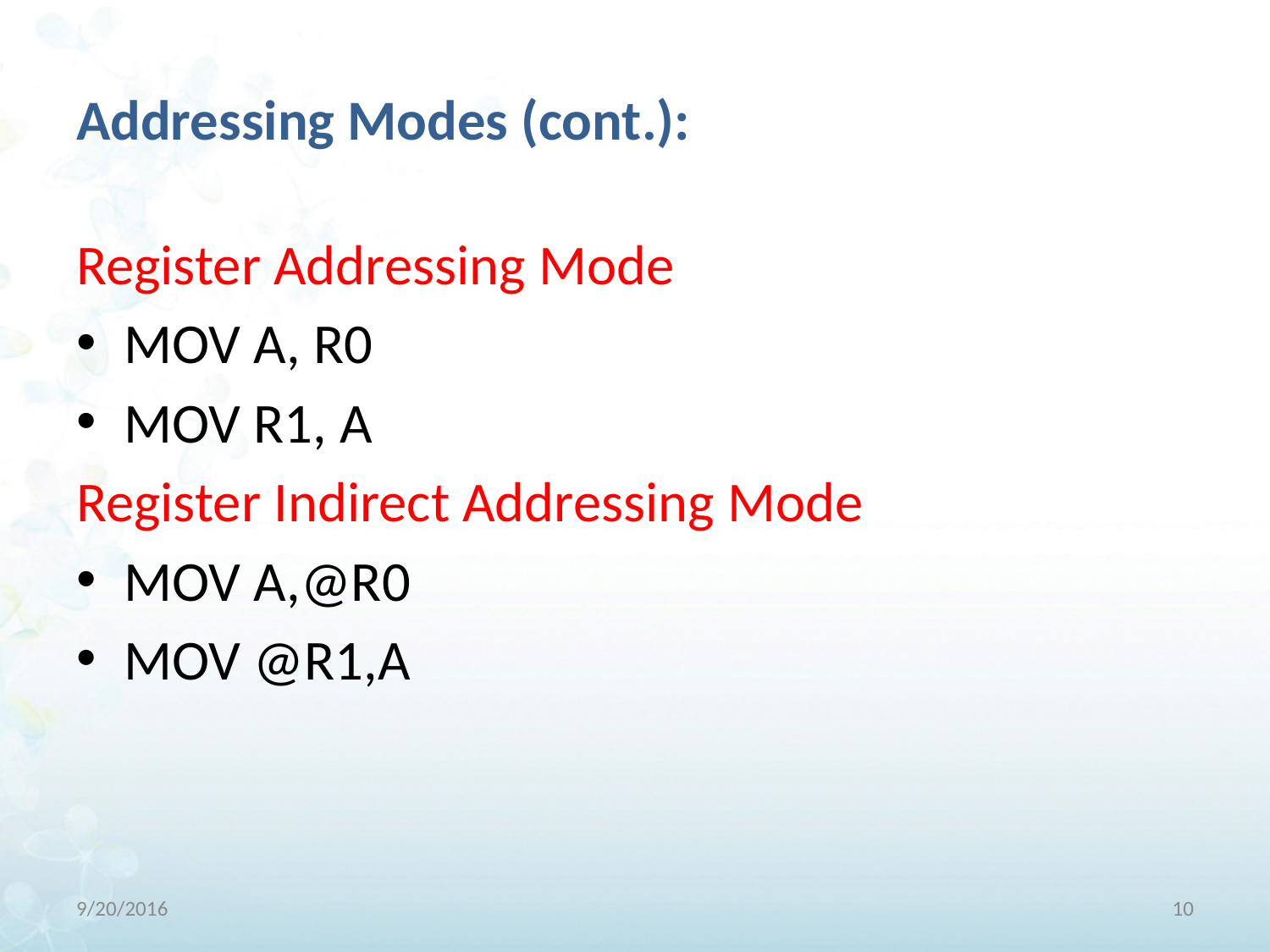

# Addressing Modes (cont.):
Register Addressing Mode
MOV A, R0
MOV R1, A
Register Indirect Addressing Mode
MOV A,@R0
MOV @R1,A
9/20/2016
10